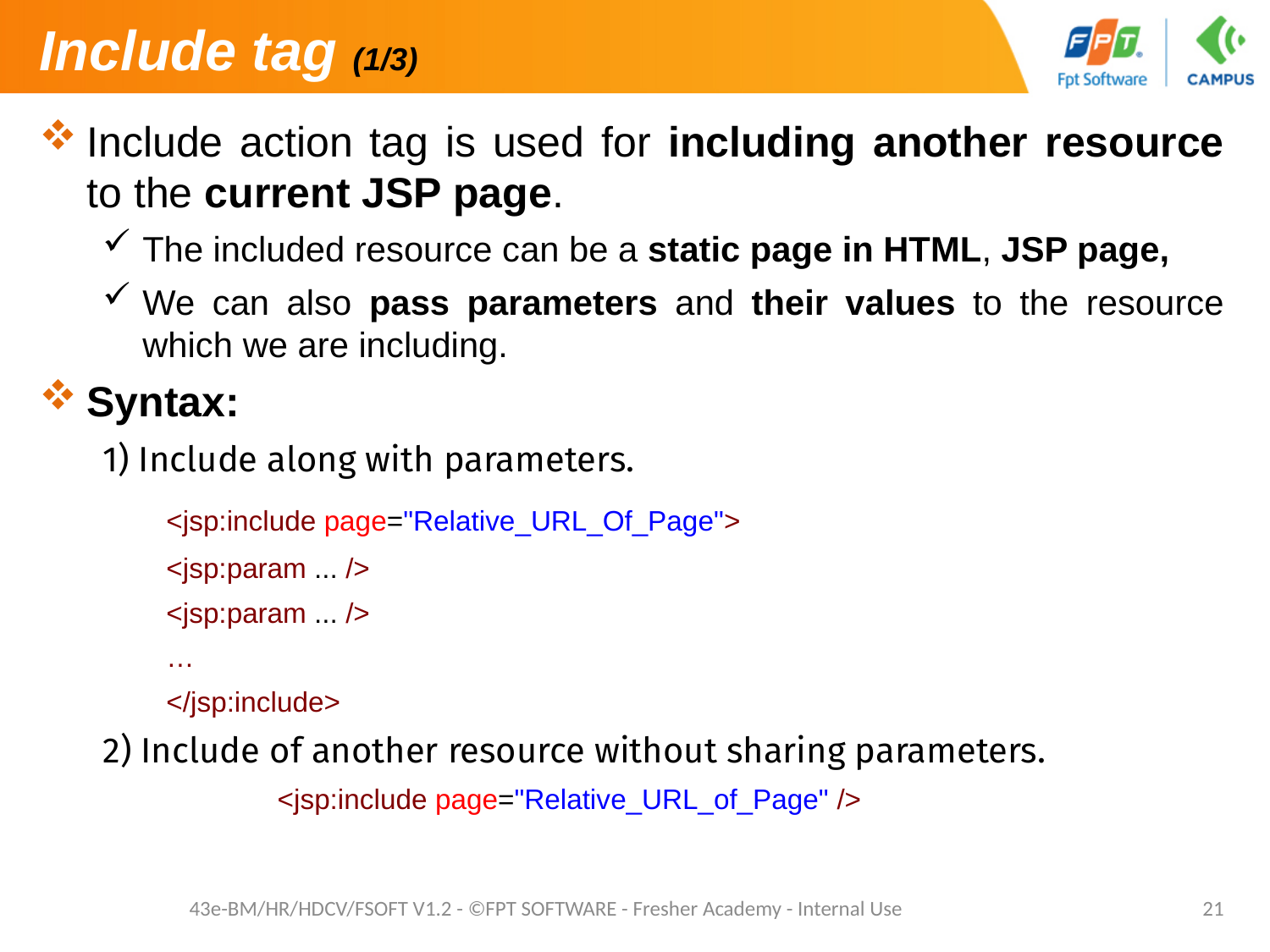

# Include tag (1/3)
Include action tag is used for including another resource to the current JSP page.
The included resource can be a static page in HTML, JSP page,
We can also pass parameters and their values to the resource which we are including.
Syntax:
1) Include along with parameters.
	<jsp:include page="Relative_URL_Of_Page">
	<jsp:param ... />
	<jsp:param ... />
	…
	</jsp:include>
2) Include of another resource without sharing parameters.
	<jsp:include page="Relative_URL_of_Page" />
43e-BM/HR/HDCV/FSOFT V1.2 - ©FPT SOFTWARE - Fresher Academy - Internal Use
21